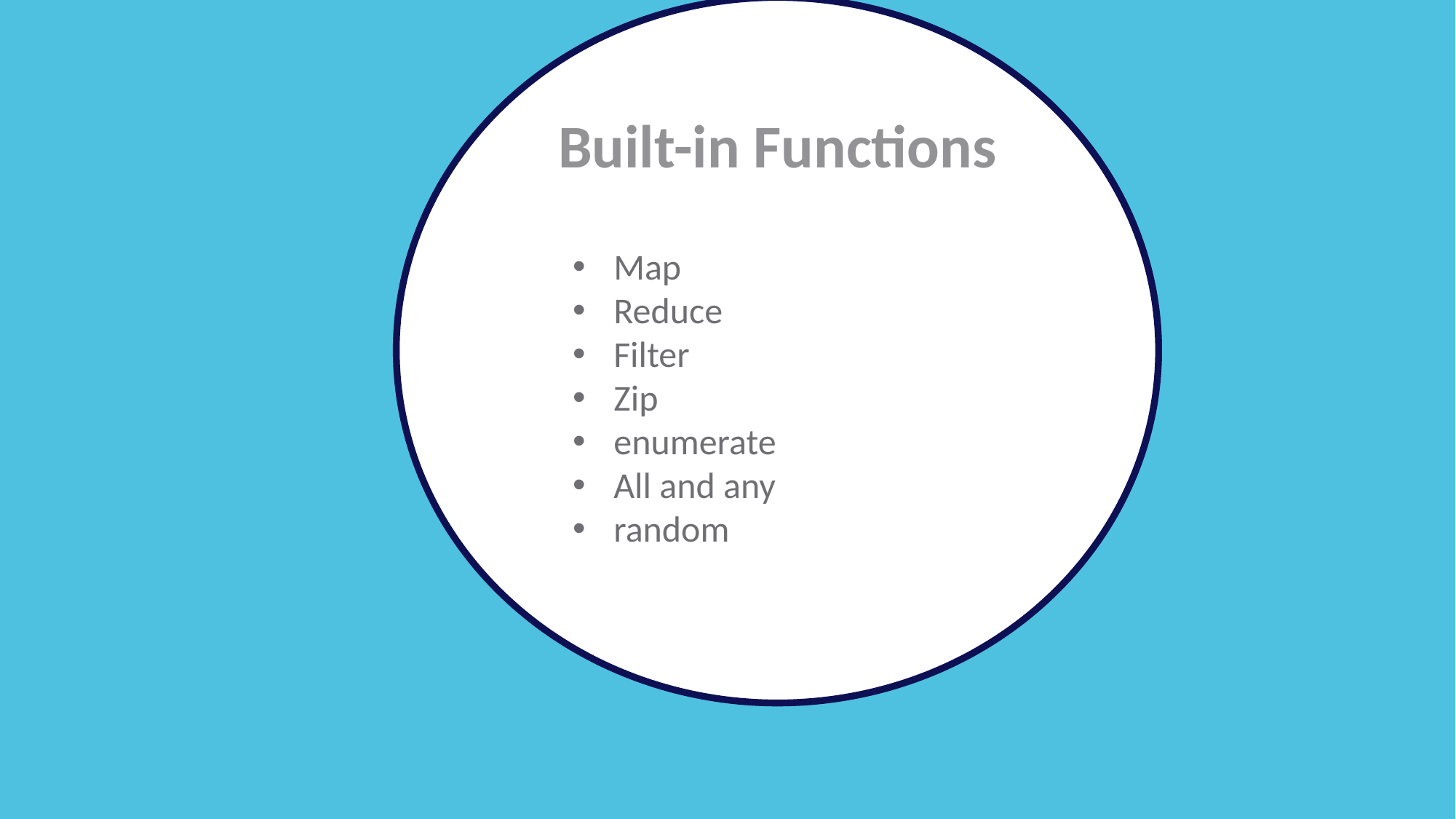

Built-in Functions
Map
Reduce
Filter
Zip
enumerate
All and any
random